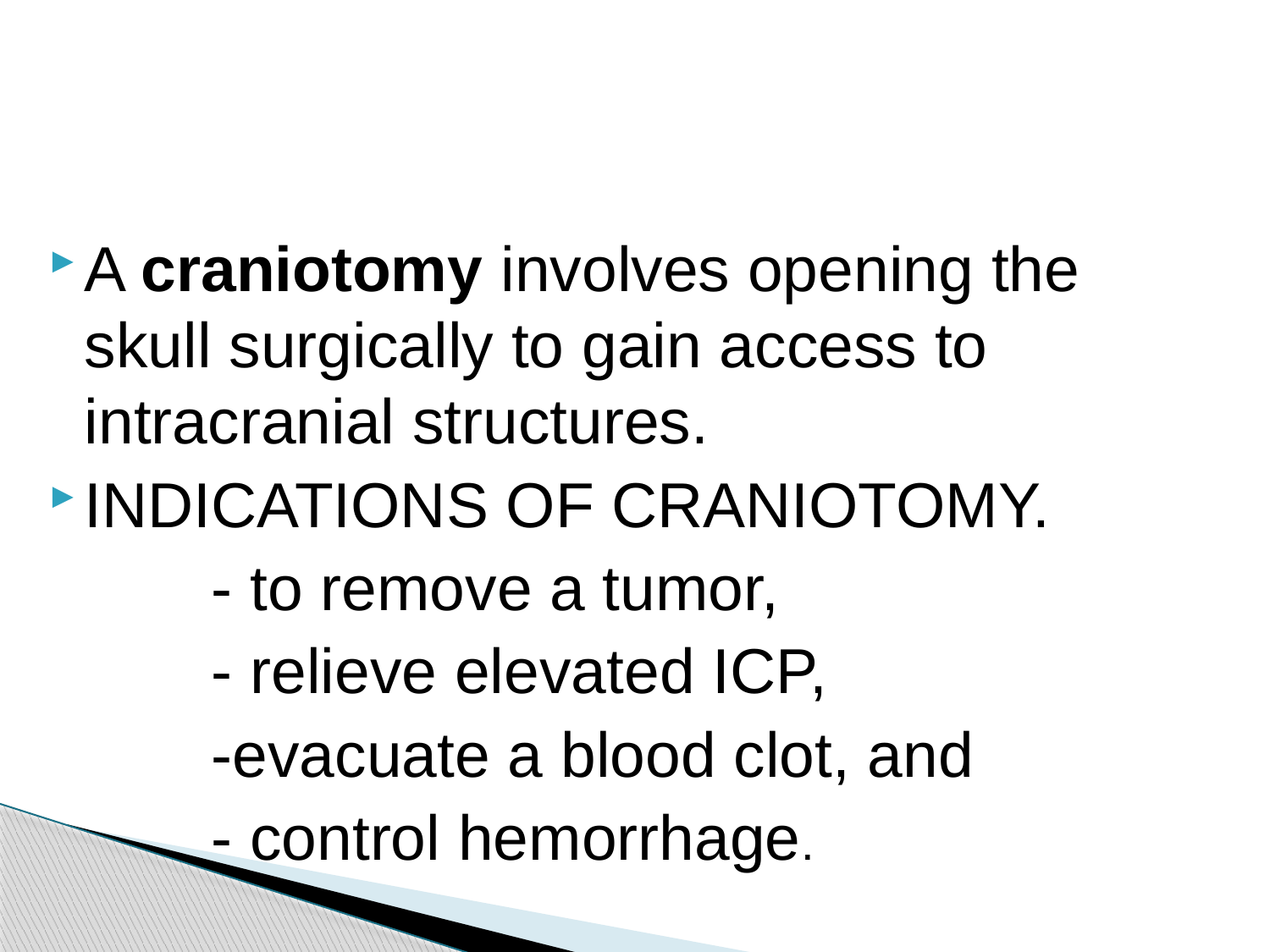

#
A craniotomy involves opening the skull surgically to gain access to intracranial structures.
INDICATIONS OF CRANIOTOMY.
		- to remove a tumor,
		- relieve elevated ICP,
		-evacuate a blood clot, and
		- control hemorrhage.